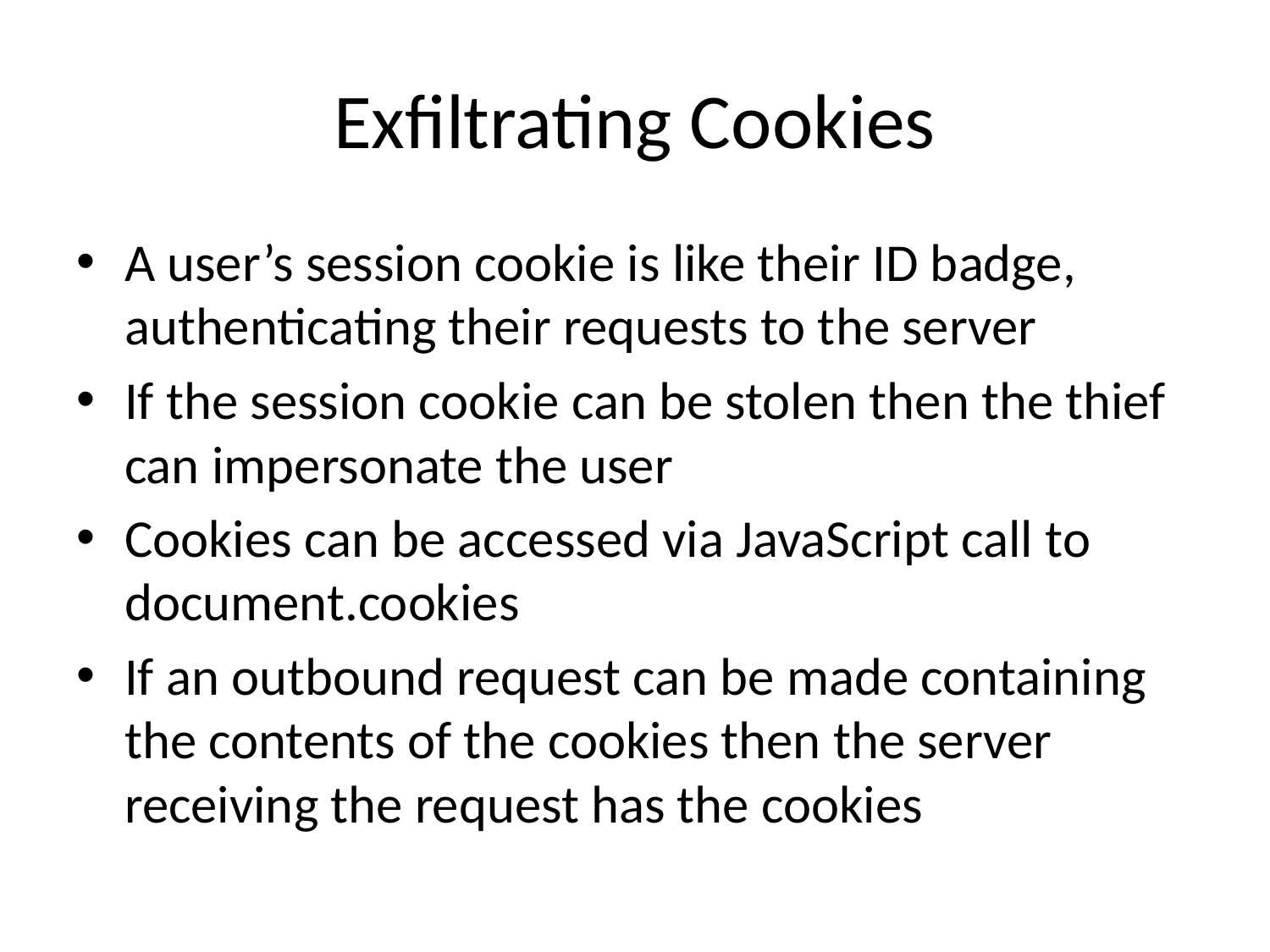

# Exfiltrating Cookies
A user’s session cookie is like their ID badge, authenticating their requests to the server
If the session cookie can be stolen then the thief can impersonate the user
Cookies can be accessed via JavaScript call to document.cookies
If an outbound request can be made containing the contents of the cookies then the server receiving the request has the cookies